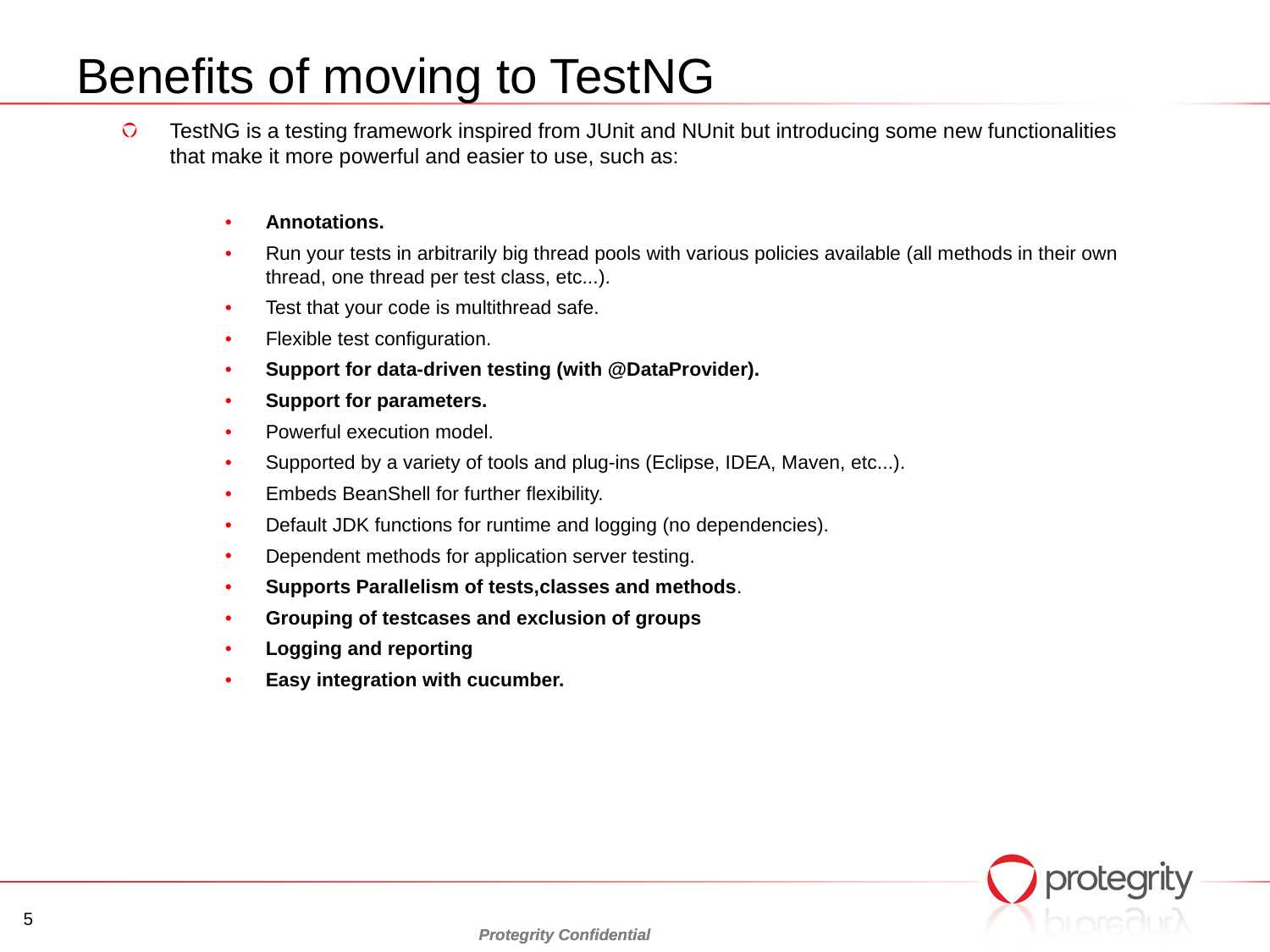

# Benefits of moving to TestNG
TestNG is a testing framework inspired from JUnit and NUnit but introducing some new functionalities that make it more powerful and easier to use, such as:

Annotations.
Run your tests in arbitrarily big thread pools with various policies available (all methods in their own thread, one thread per test class, etc...).
Test that your code is multithread safe.
Flexible test configuration.
Support for data-driven testing (with @DataProvider).
Support for parameters.
Powerful execution model.
Supported by a variety of tools and plug-ins (Eclipse, IDEA, Maven, etc...).
Embeds BeanShell for further flexibility.
Default JDK functions for runtime and logging (no dependencies).
Dependent methods for application server testing.
Supports Parallelism of tests,classes and methods.
Grouping of testcases and exclusion of groups
Logging and reporting
Easy integration with cucumber.
5